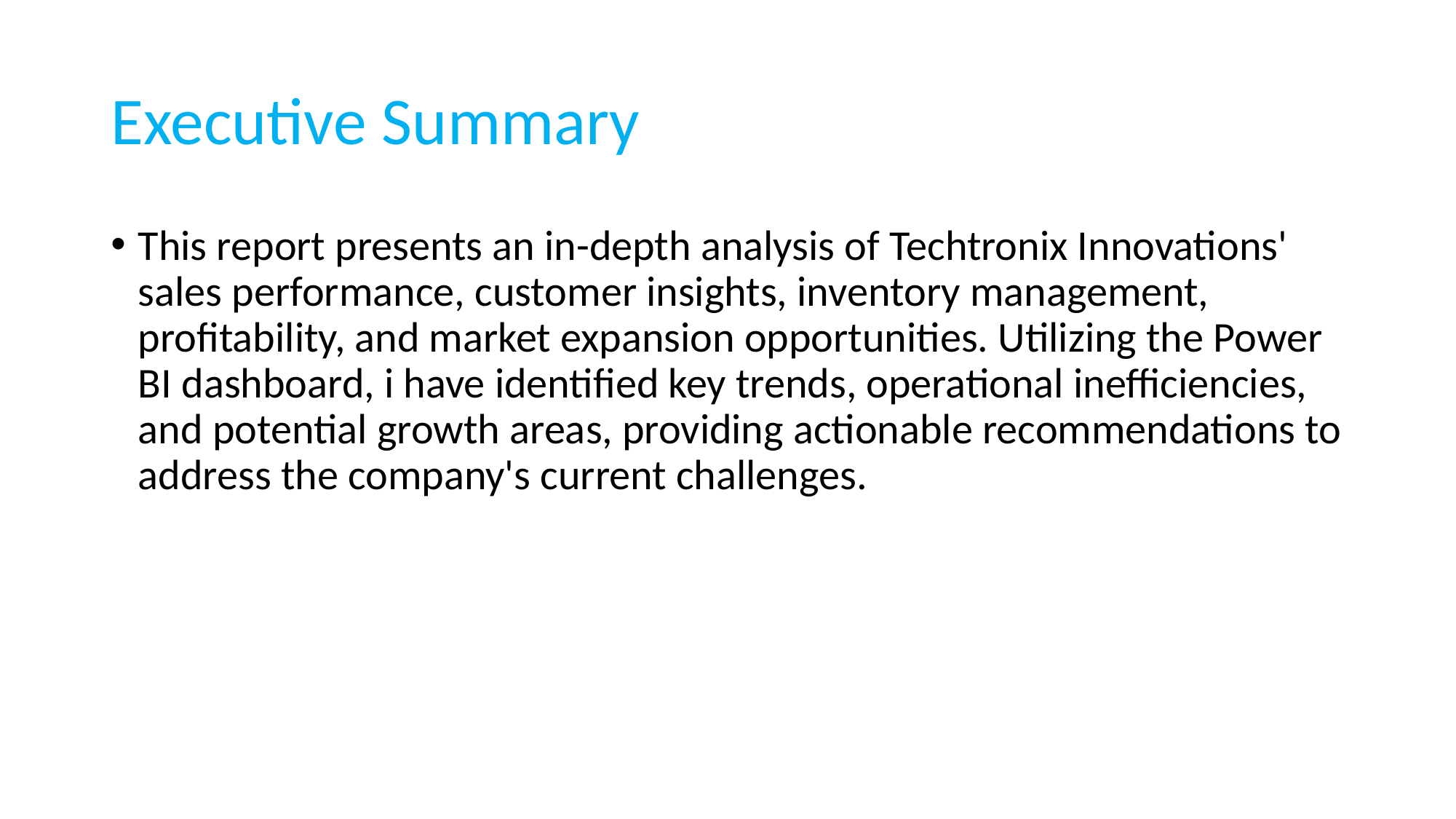

# Executive Summary
This report presents an in-depth analysis of Techtronix Innovations' sales performance, customer insights, inventory management, profitability, and market expansion opportunities. Utilizing the Power BI dashboard, i have identified key trends, operational inefficiencies, and potential growth areas, providing actionable recommendations to address the company's current challenges.